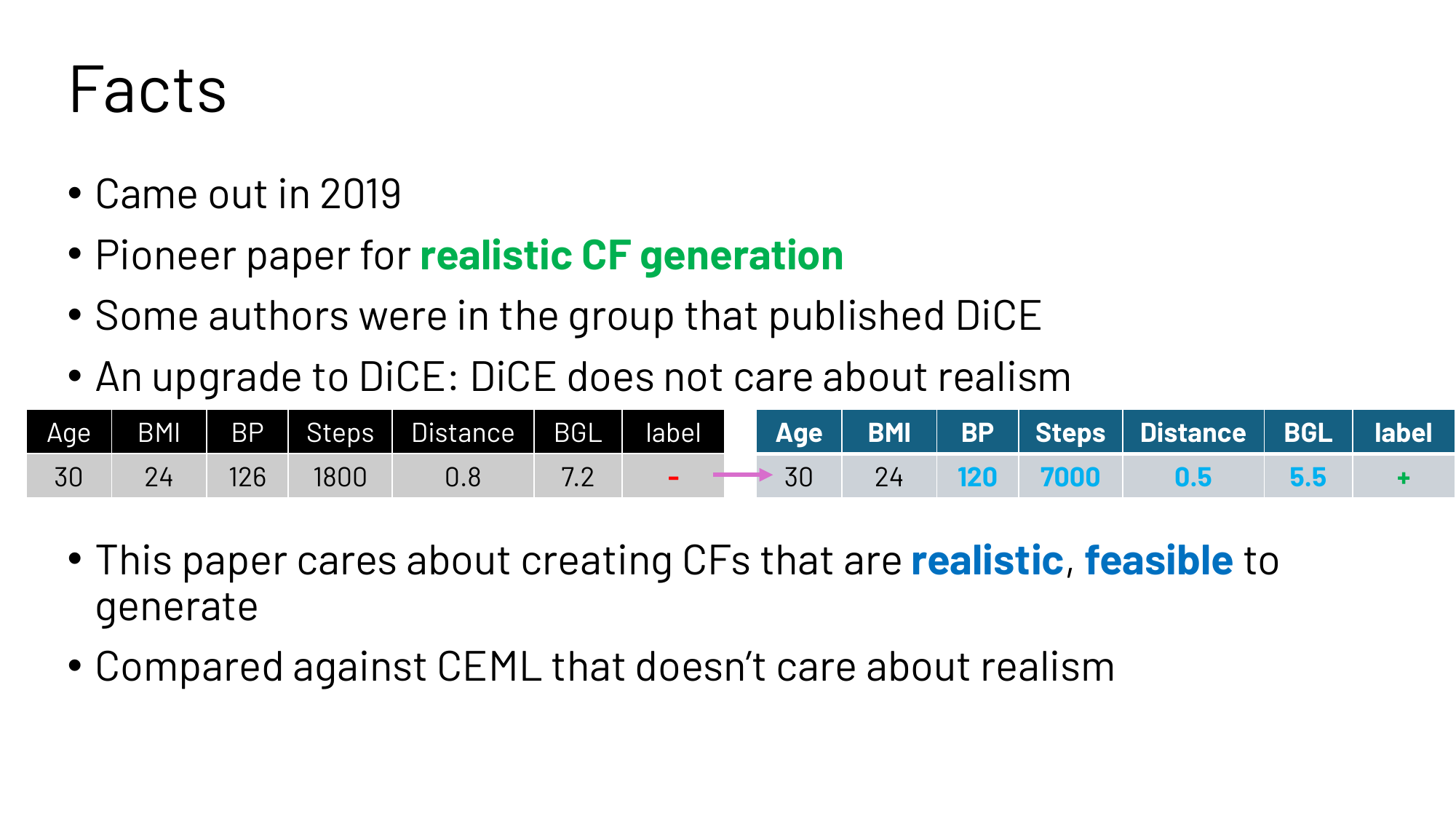

# Facts
Came out in 2019
Pioneer paper for realistic CF generation
Some authors were in the group that published DiCE
An upgrade to DiCE: DiCE does not care about realism

This paper cares about creating CFs that are realistic, feasible to generate
Compared against CEML that doesn’t care about realism
| Age | BMI | BP | Steps | Distance | BGL | label |
| --- | --- | --- | --- | --- | --- | --- |
| 30 | 24 | 126 | 1800 | 0.8 | 7.2 | - |
| Age | BMI | BP | Steps | Distance | BGL | label |
| --- | --- | --- | --- | --- | --- | --- |
| 30 | 24 | 120 | 7000 | 0.5 | 5.5 | + |